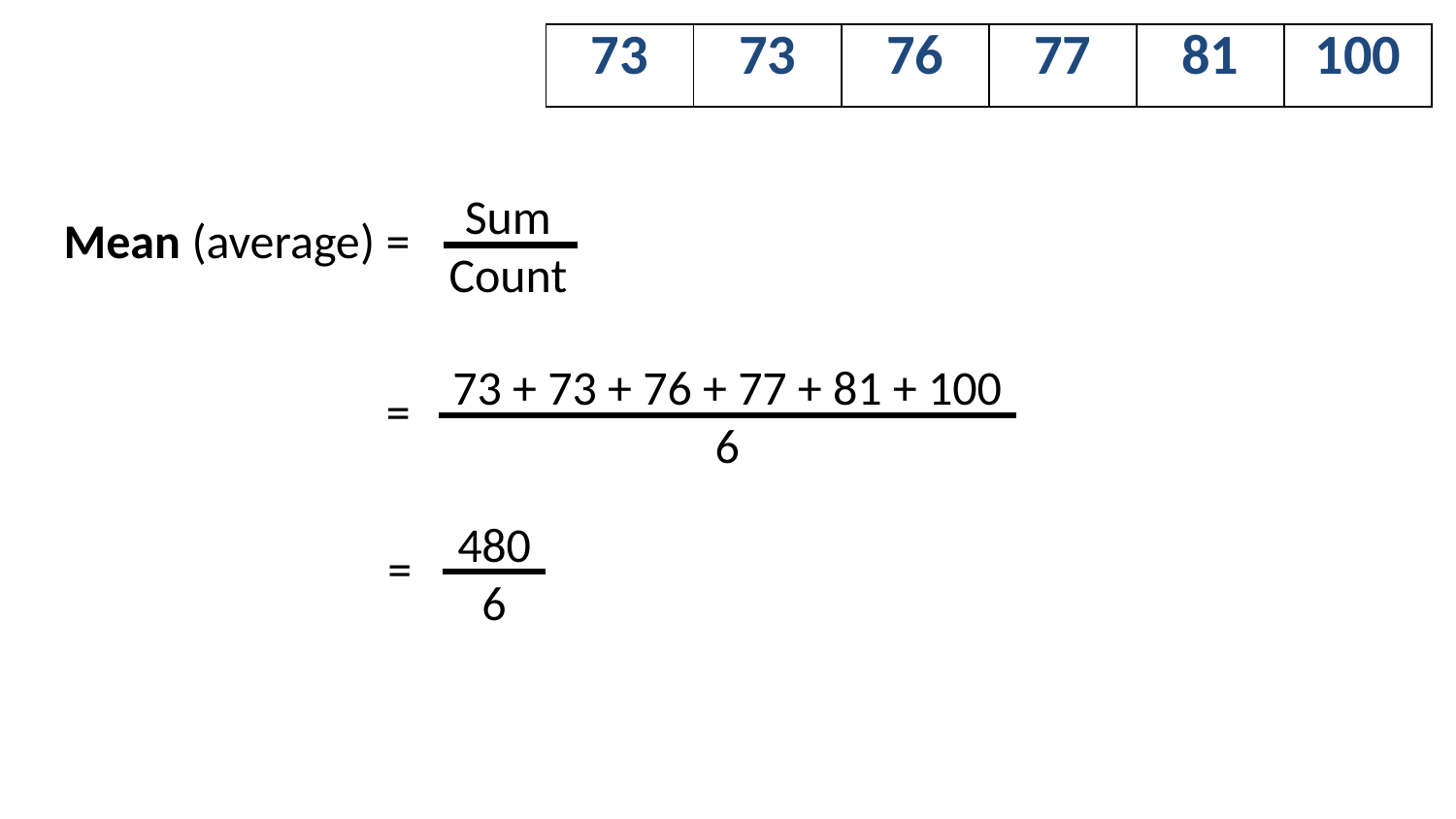

| 73 | 73 | 76 | 77 | 81 | 100 |
| --- | --- | --- | --- | --- | --- |
Sum
Count
Mean (average) =
73 + 73 + 76 + 77 + 81 + 100
6
=
480
6
=